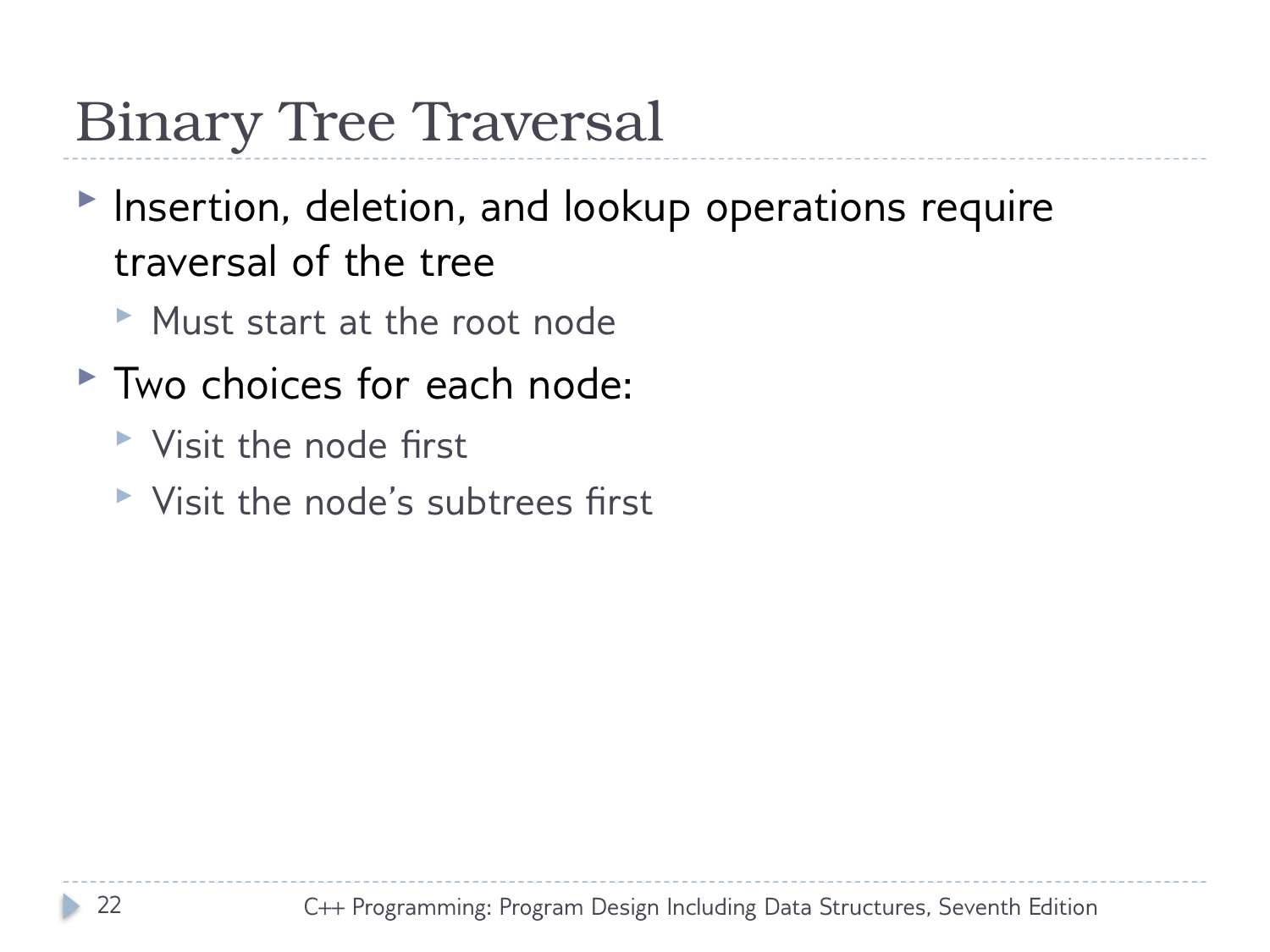

# Binary Tree Traversal
Insertion, deletion, and lookup operations require traversal of the tree
Must start at the root node
Two choices for each node:
Visit the node first
Visit the node’s subtrees first
22
C++ Programming: Program Design Including Data Structures, Seventh Edition